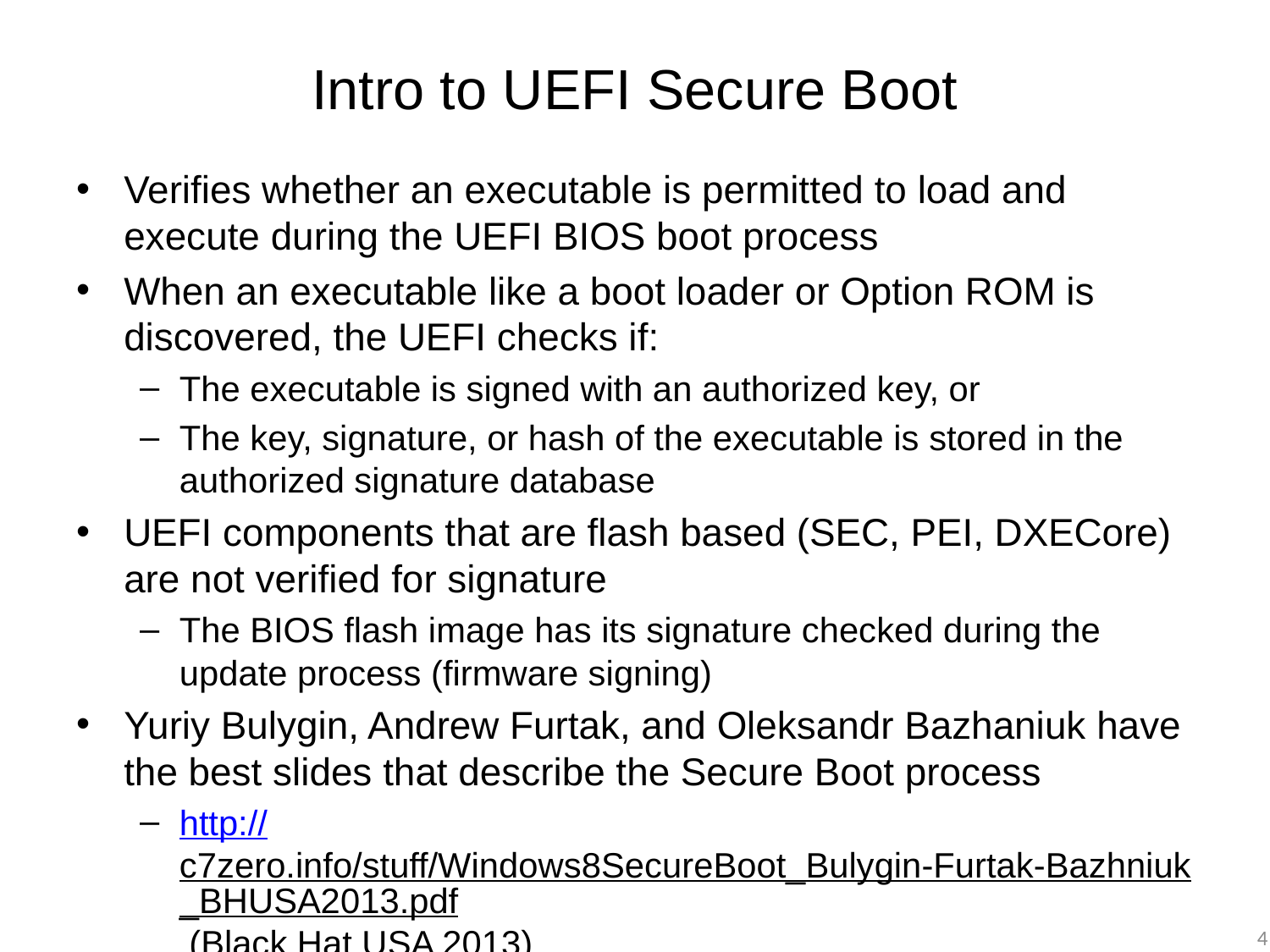

# Intro to UEFI Secure Boot
Verifies whether an executable is permitted to load and execute during the UEFI BIOS boot process
When an executable like a boot loader or Option ROM is discovered, the UEFI checks if:
The executable is signed with an authorized key, or
The key, signature, or hash of the executable is stored in the authorized signature database
UEFI components that are flash based (SEC, PEI, DXECore) are not verified for signature
The BIOS flash image has its signature checked during the update process (firmware signing)
Yuriy Bulygin, Andrew Furtak, and Oleksandr Bazhaniuk have the best slides that describe the Secure Boot process
http://c7zero.info/stuff/Windows8SecureBoot_Bulygin-Furtak-Bazhniuk_BHUSA2013.pdf (Black Hat USA 2013)

4